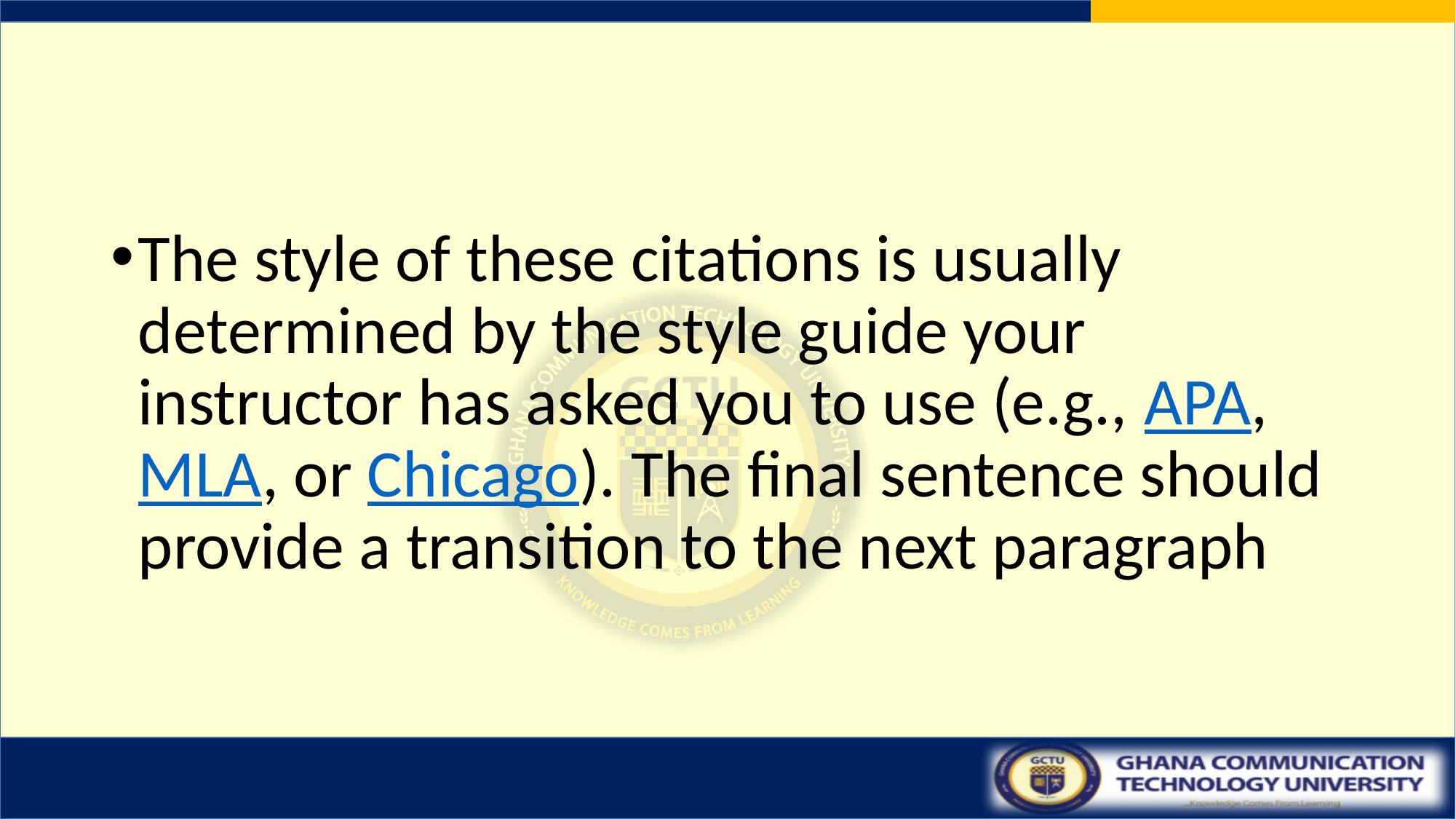

#
The style of these citations is usually determined by the style guide your instructor has asked you to use (e.g., APA, MLA, or Chicago). The final sentence should provide a transition to the next paragraph